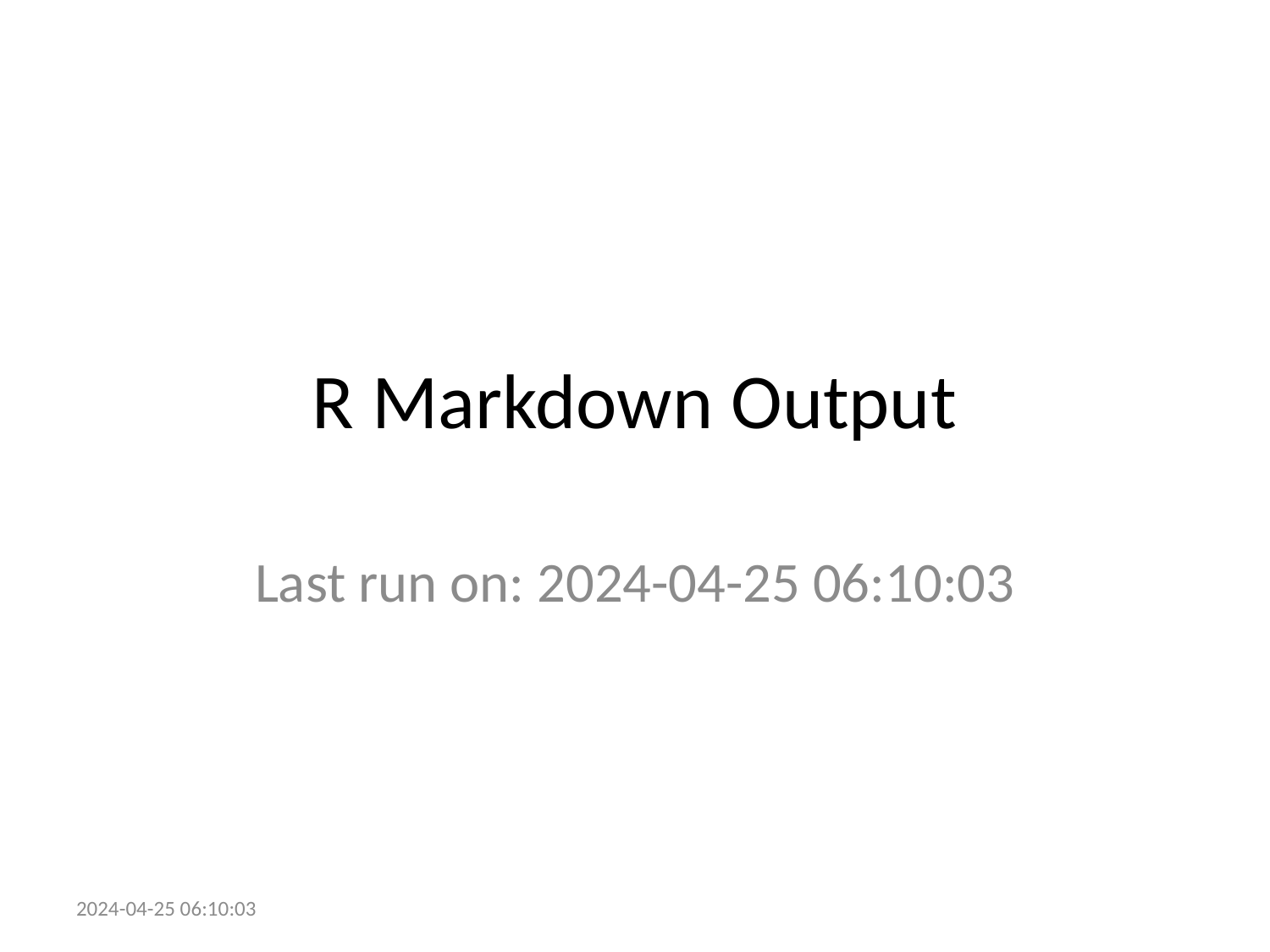

# R Markdown Output
Last run on: 2024-04-25 06:10:03
2024-04-25 06:10:03